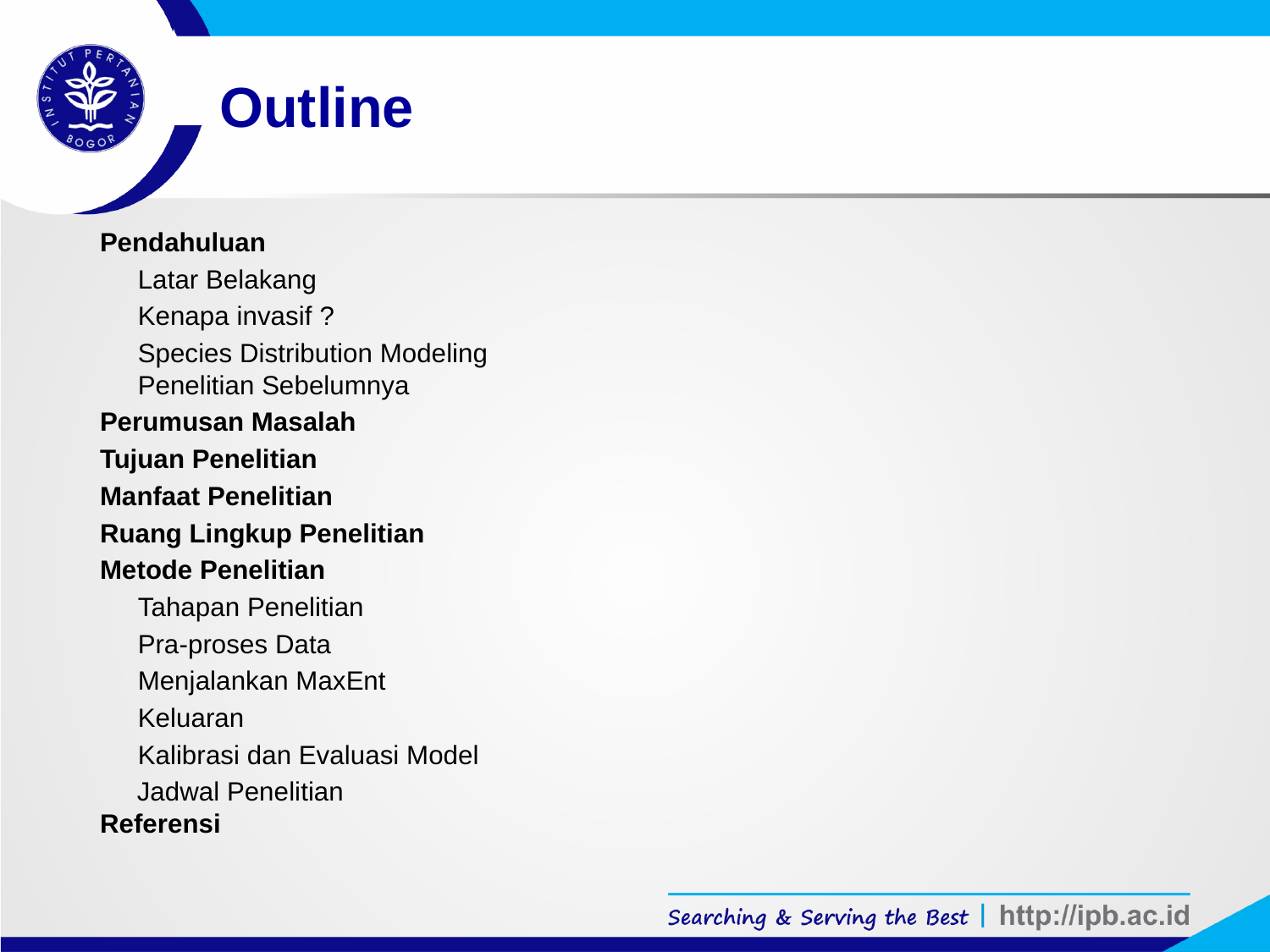

# Outline
Pendahuluan
Latar Belakang
Kenapa invasif ?
Species Distribution Modeling
Penelitian Sebelumnya
Perumusan Masalah
Tujuan Penelitian
Manfaat Penelitian
Ruang Lingkup Penelitian
Metode Penelitian
Tahapan Penelitian
Pra-proses Data
Menjalankan MaxEnt
Keluaran
Kalibrasi dan Evaluasi Model
Jadwal Penelitian
Referensi